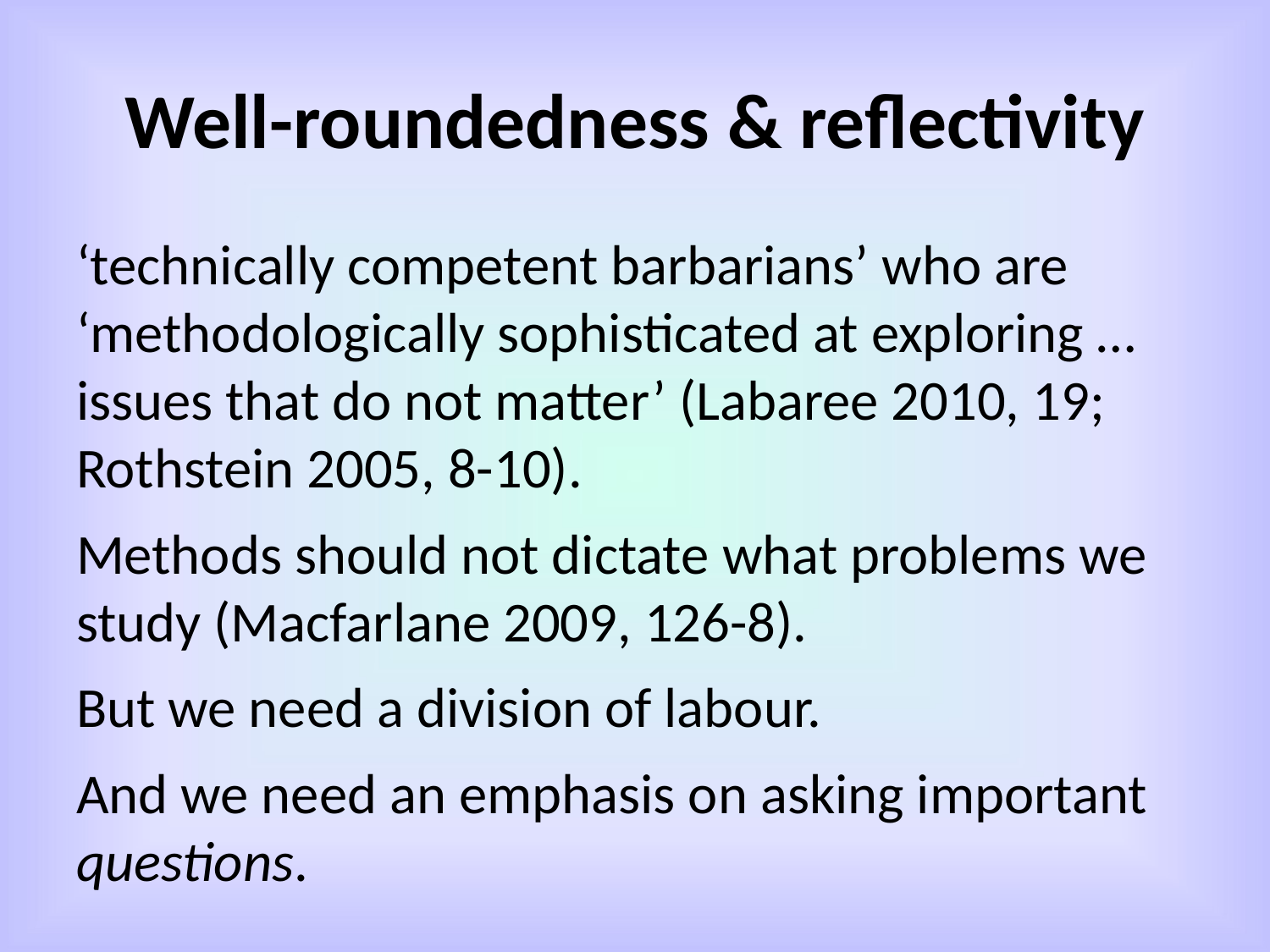

# Well-roundedness & reflectivity
‘technically competent barbarians’ who are ‘methodologically sophisticated at exploring … issues that do not matter’ (Labaree 2010, 19; Rothstein 2005, 8-10).
Methods should not dictate what problems we study (Macfarlane 2009, 126-8).
But we need a division of labour.
And we need an emphasis on asking important questions.